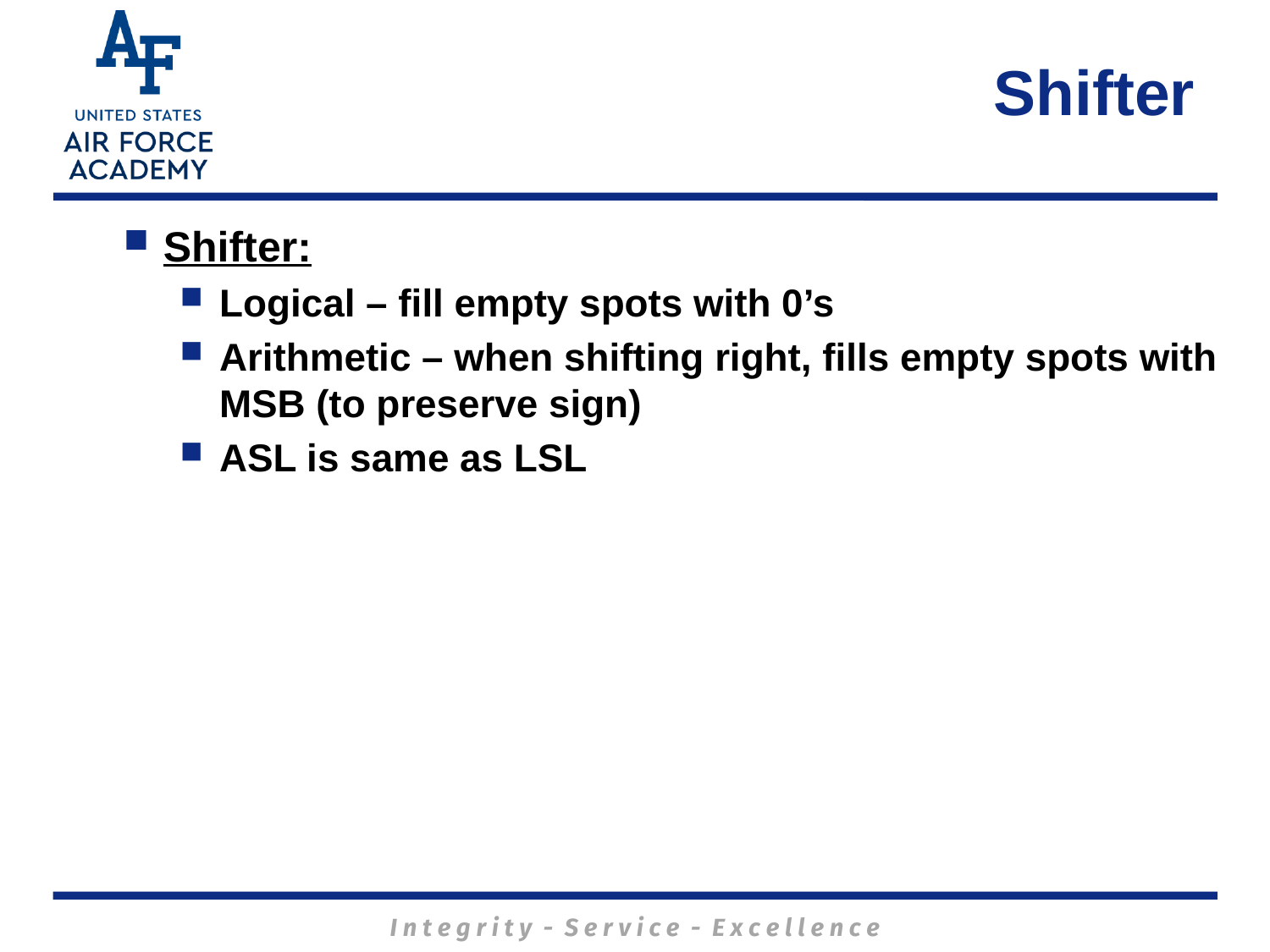

Shifter
Shifter:
Logical – fill empty spots with 0’s
Arithmetic – when shifting right, fills empty spots with MSB (to preserve sign)
ASL is same as LSL